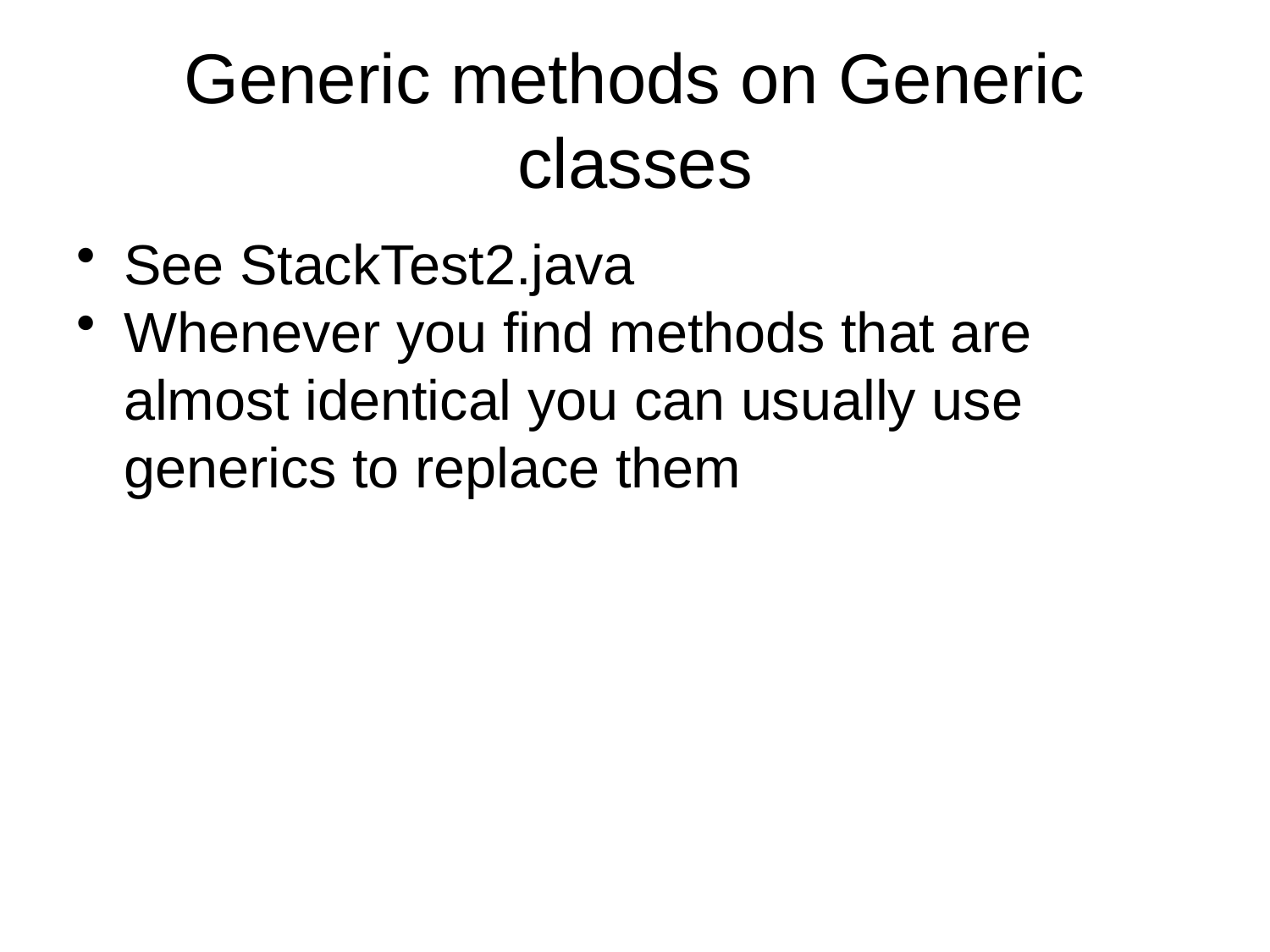

# Generic methods on Generic classes
See StackTest2.java
Whenever you find methods that are almost identical you can usually use generics to replace them